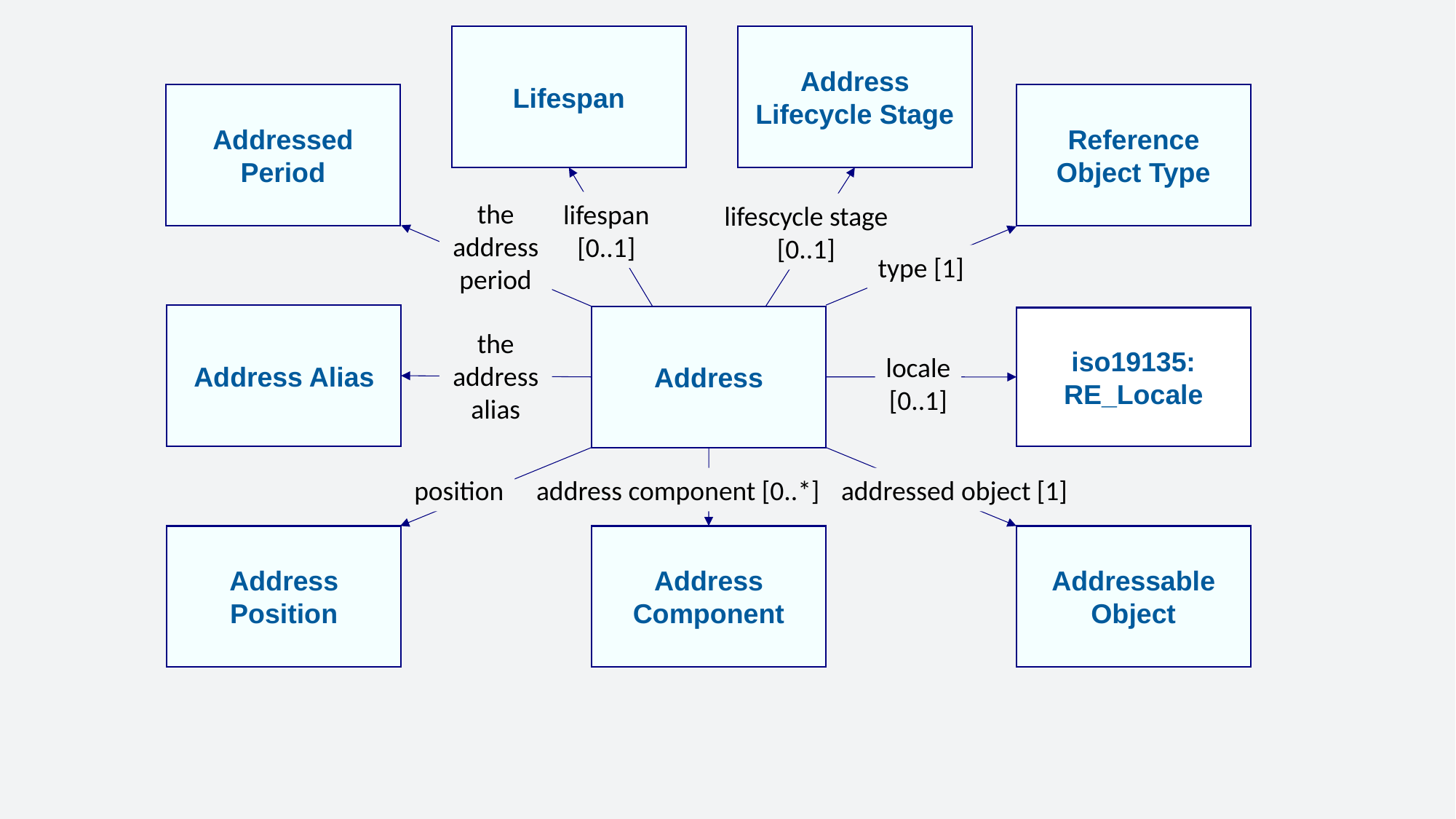

Lifespan
Address Lifecycle Stage
Addressed Period
Reference Object Type
the
address
period
lifespan
[0..1]
lifescycle stage
[0..1]
type [1]
Address Alias
Address
iso19135: RE_Locale
the
address
alias
locale
[0..1]
position
address component [0..*]
addressed object [1]
Address Position
Address Component
Addressable Object